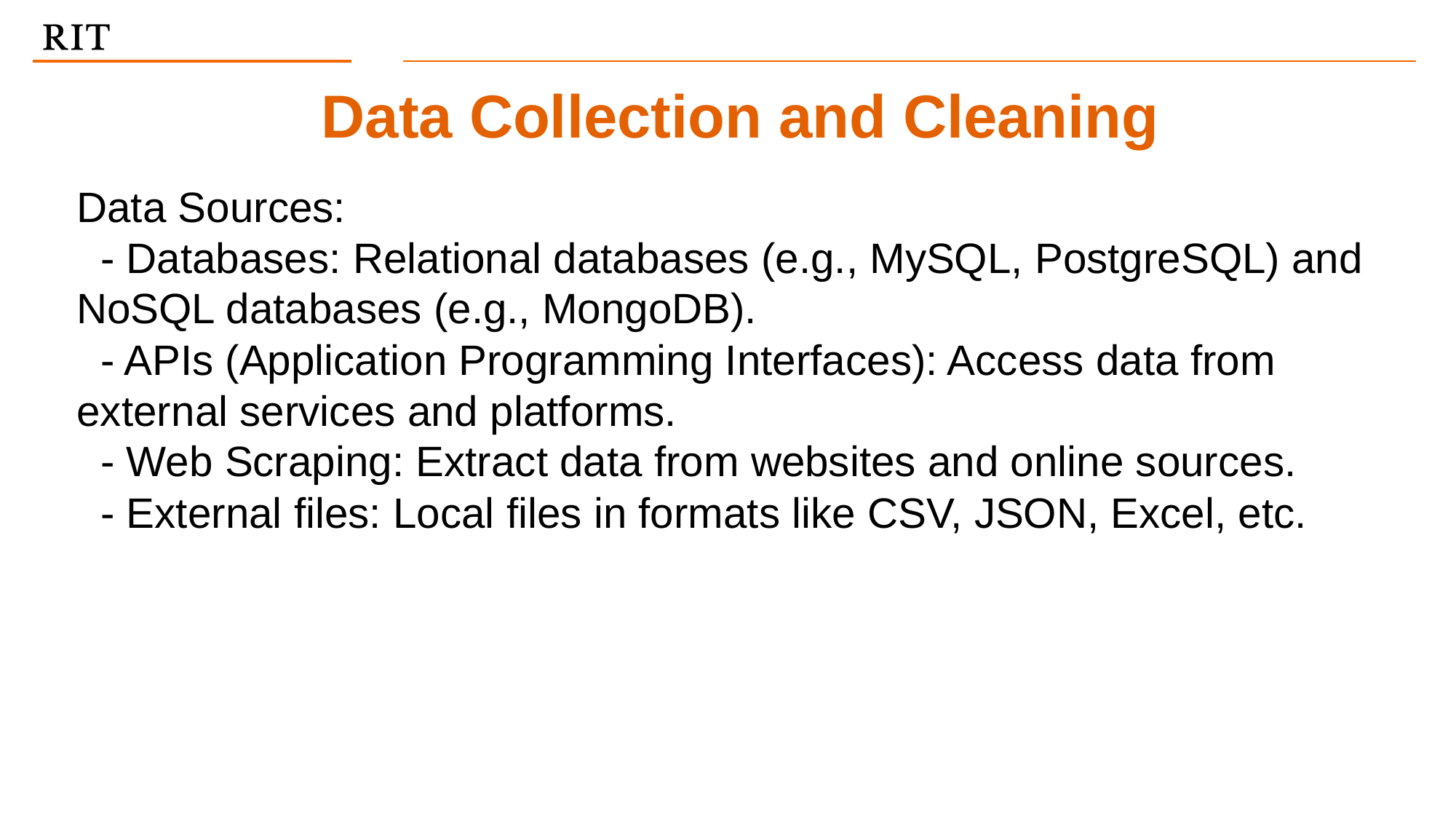

# Data Collection and Cleaning
Data Sources:
  - Databases: Relational databases (e.g., MySQL, PostgreSQL) and NoSQL databases (e.g., MongoDB).
  - APIs (Application Programming Interfaces): Access data from external services and platforms.
  - Web Scraping: Extract data from websites and online sources.
  - External files: Local files in formats like CSV, JSON, Excel, etc.